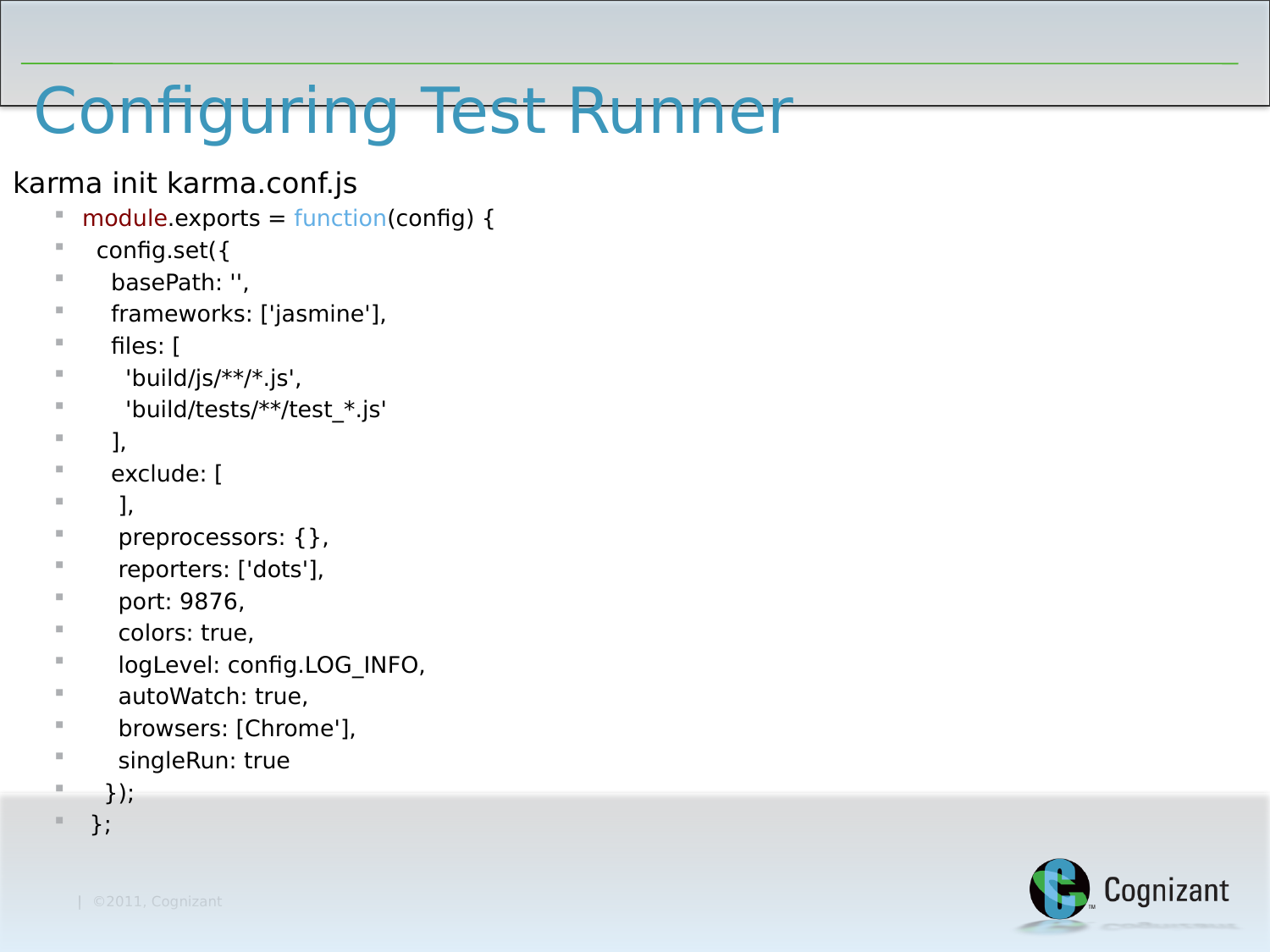

# Configuring Test Runner
karma init karma.conf.js
module.exports = function(config) {
  config.set({
    basePath: '',
    frameworks: ['jasmine'],
    files: [
      'build/js/**/*.js',
      'build/tests/**/test_*.js'
    ],
    exclude: [
     ],
     preprocessors: {},
     reporters: ['dots'],
     port: 9876,
     colors: true,
     logLevel: config.LOG_INFO,
     autoWatch: true,
     browsers: [Chrome'],
     singleRun: true
   });
 };